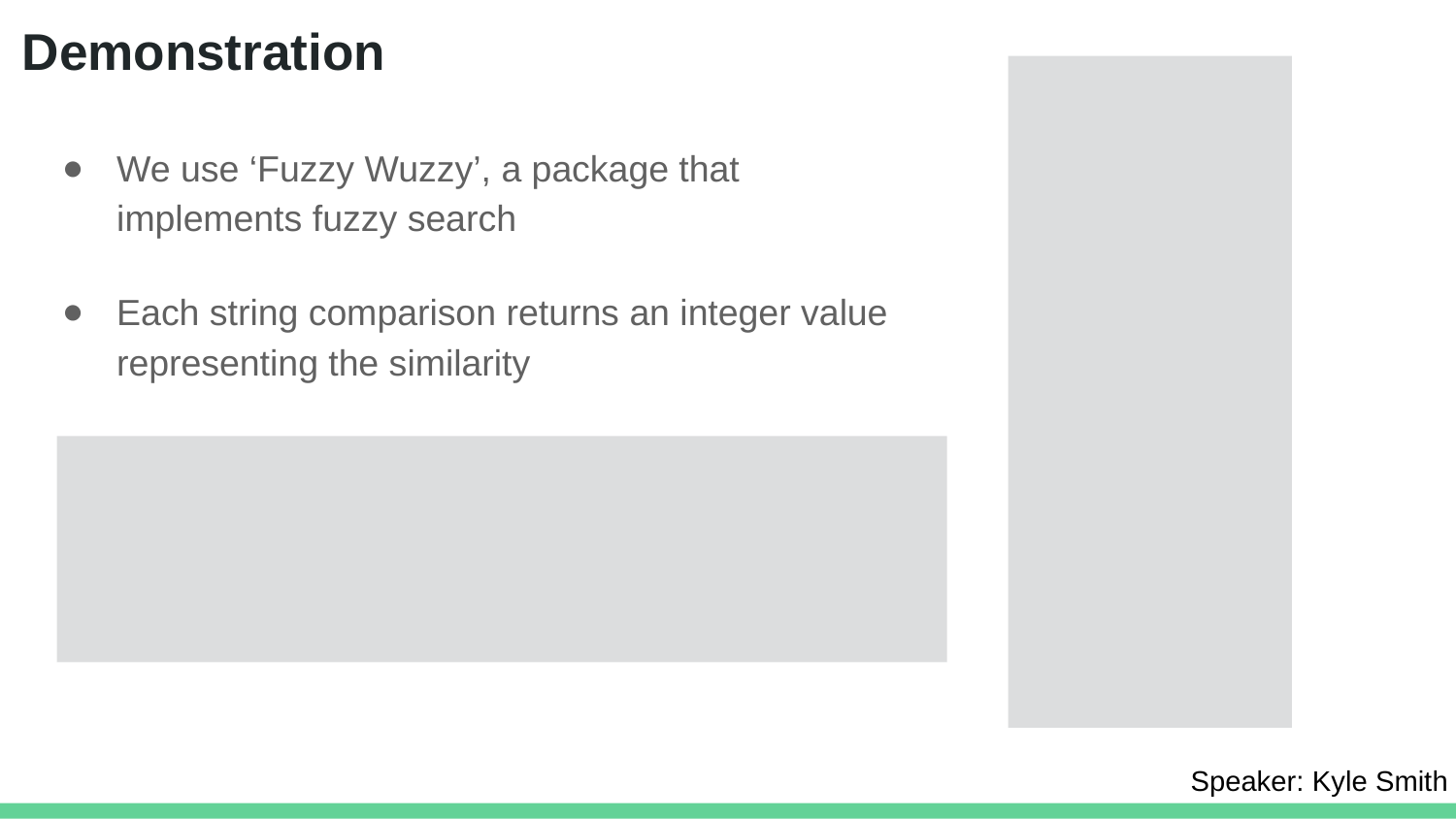

# Demonstration

Kyle
We use ‘Fuzzy Wuzzy’, a package that implements fuzzy search
Each string comparison returns an integer value representing the similarity

Speaker: Kyle Smith